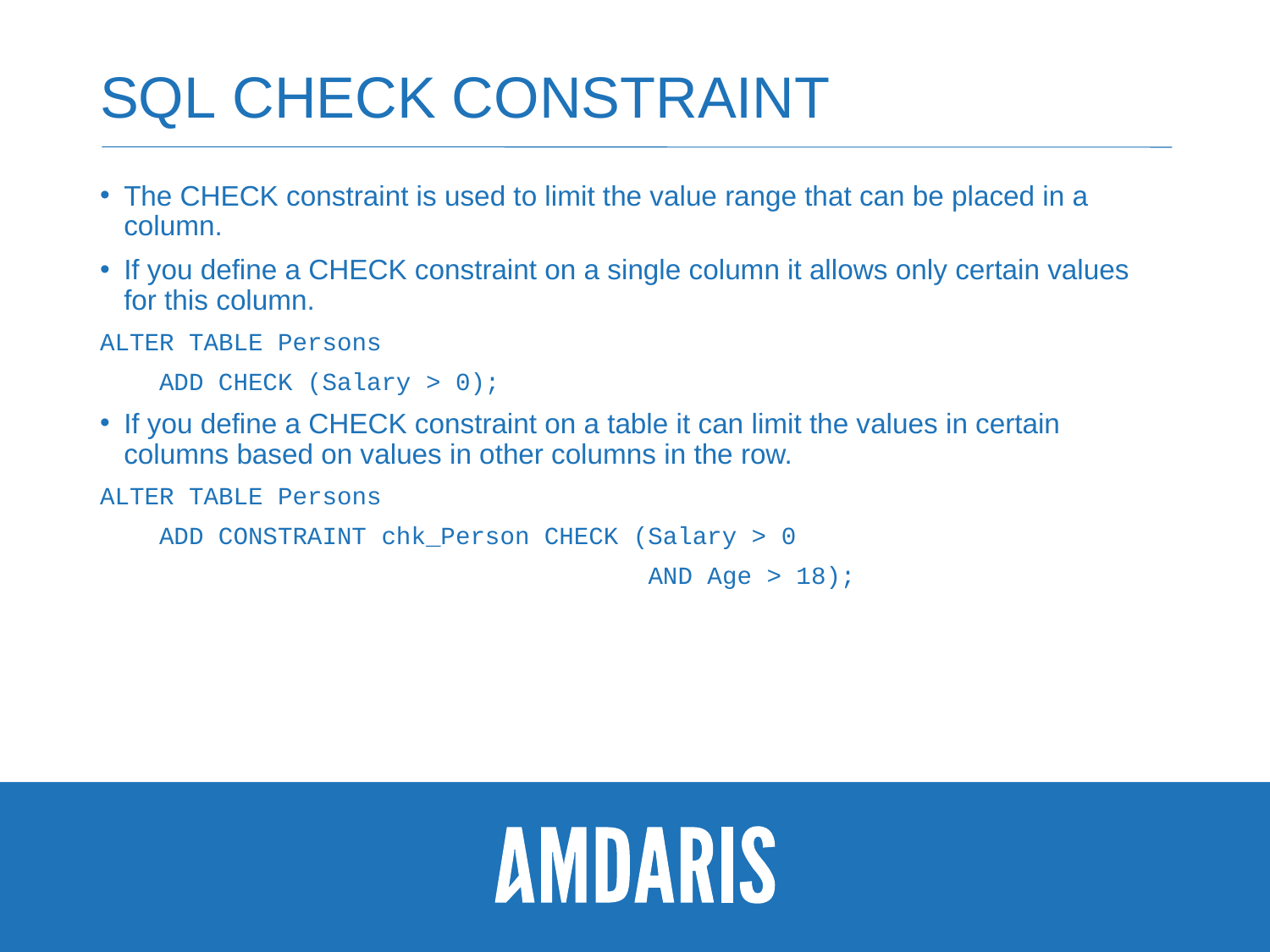

# SQL CHECK Constraint
The CHECK constraint is used to limit the value range that can be placed in a column.
If you define a CHECK constraint on a single column it allows only certain values for this column.
ALTER TABLE Persons
    ADD CHECK (Salary > 0);
If you define a CHECK constraint on a table it can limit the values in certain columns based on values in other columns in the row.
ALTER TABLE Persons
    ADD CONSTRAINT chk_Person CHECK (Salary > 0
                                     AND Age > 18);